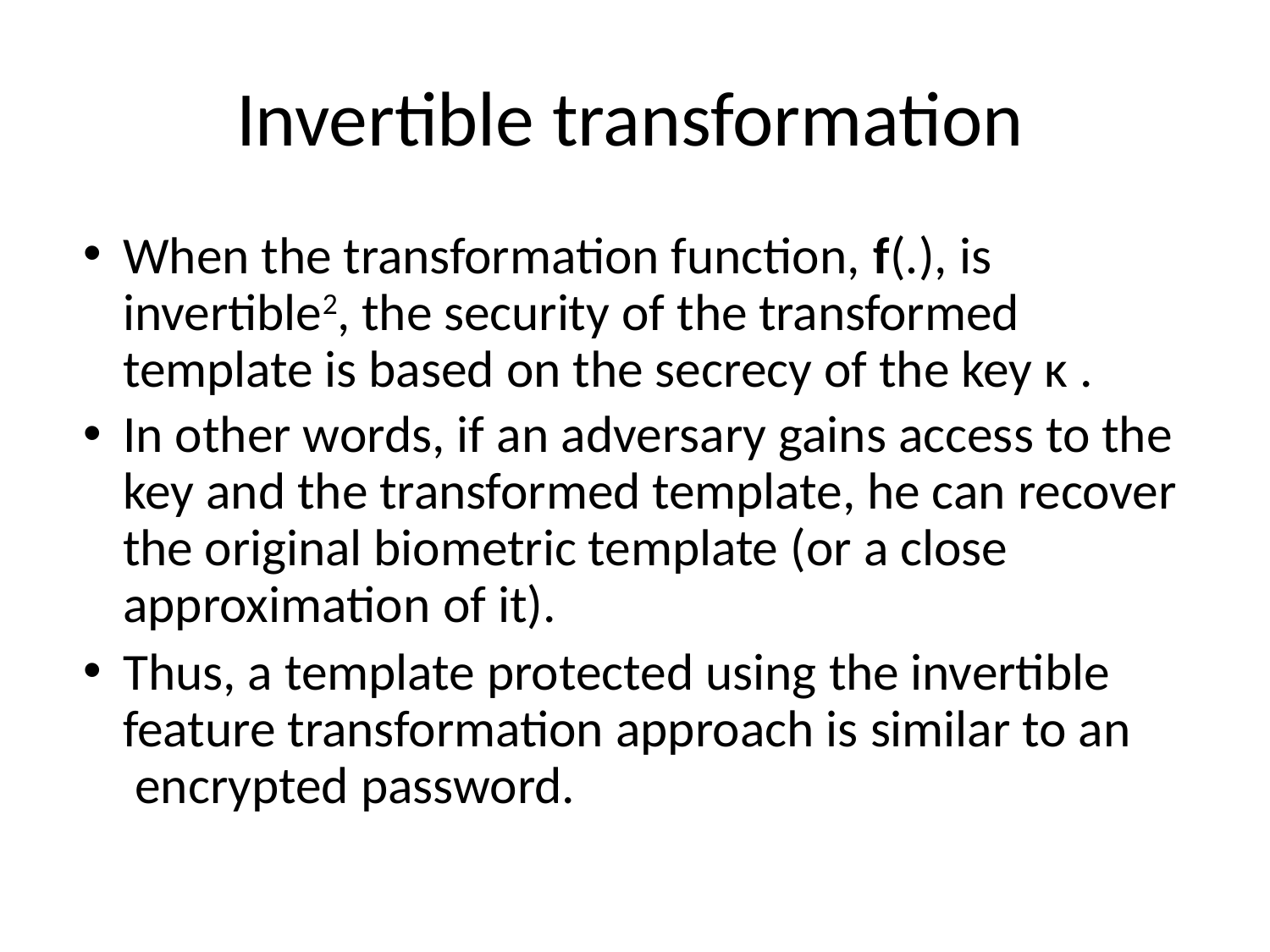

# Invertible transformation
When the transformation function, f(.), is  invertible2, the security of the transformed  template is based on the secrecy of the key κ .
In other words, if an adversary gains access to the  key and the transformed template, he can recover  the original biometric template (or a close  approximation of it).
Thus, a template protected using the invertible  feature transformation approach is similar to an  encrypted password.